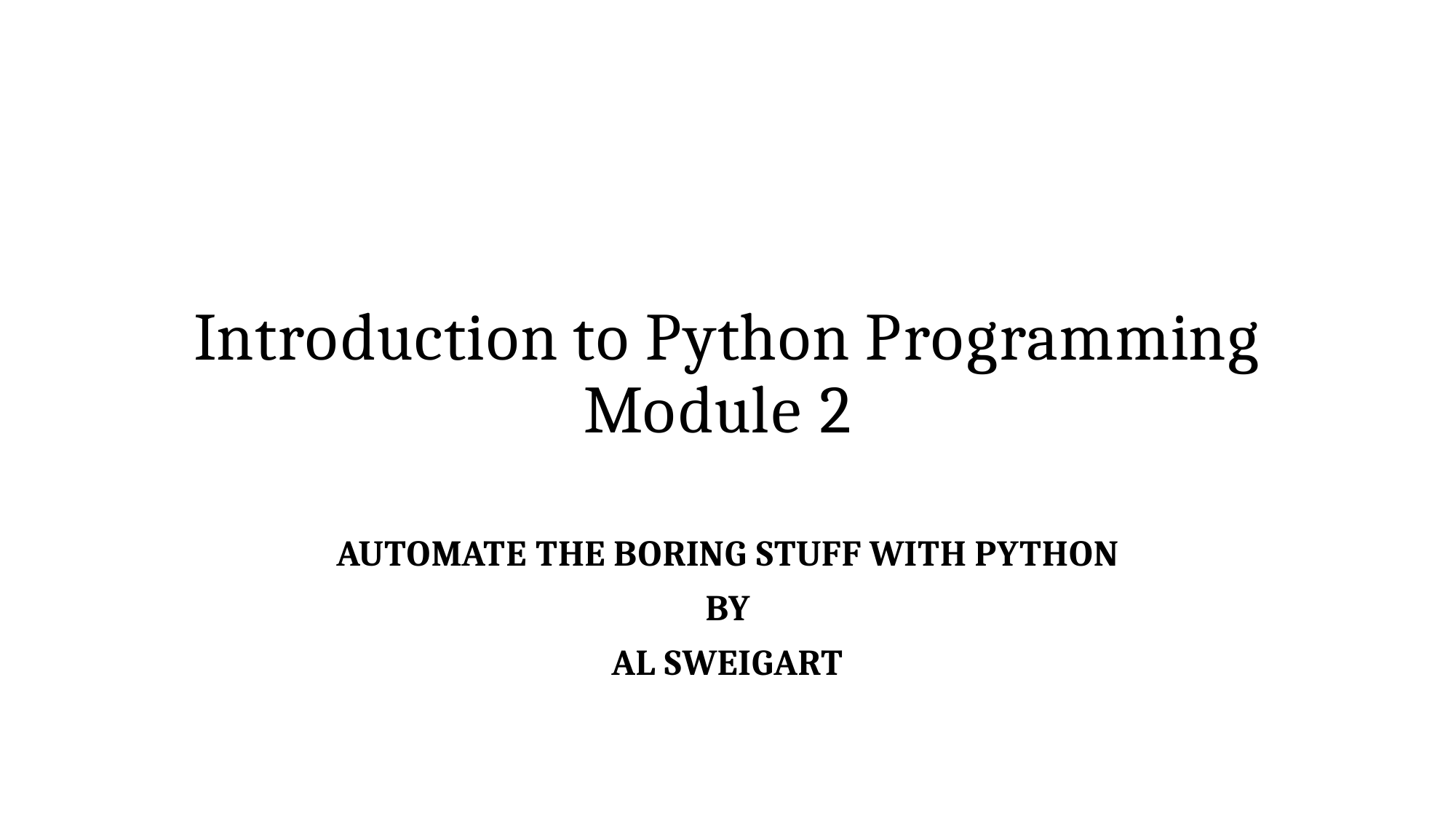

# Introduction to Python Programming Module 2
AUTOMATE THE BORING STUFF WITH PYTHON
BY
AL SWEIGART